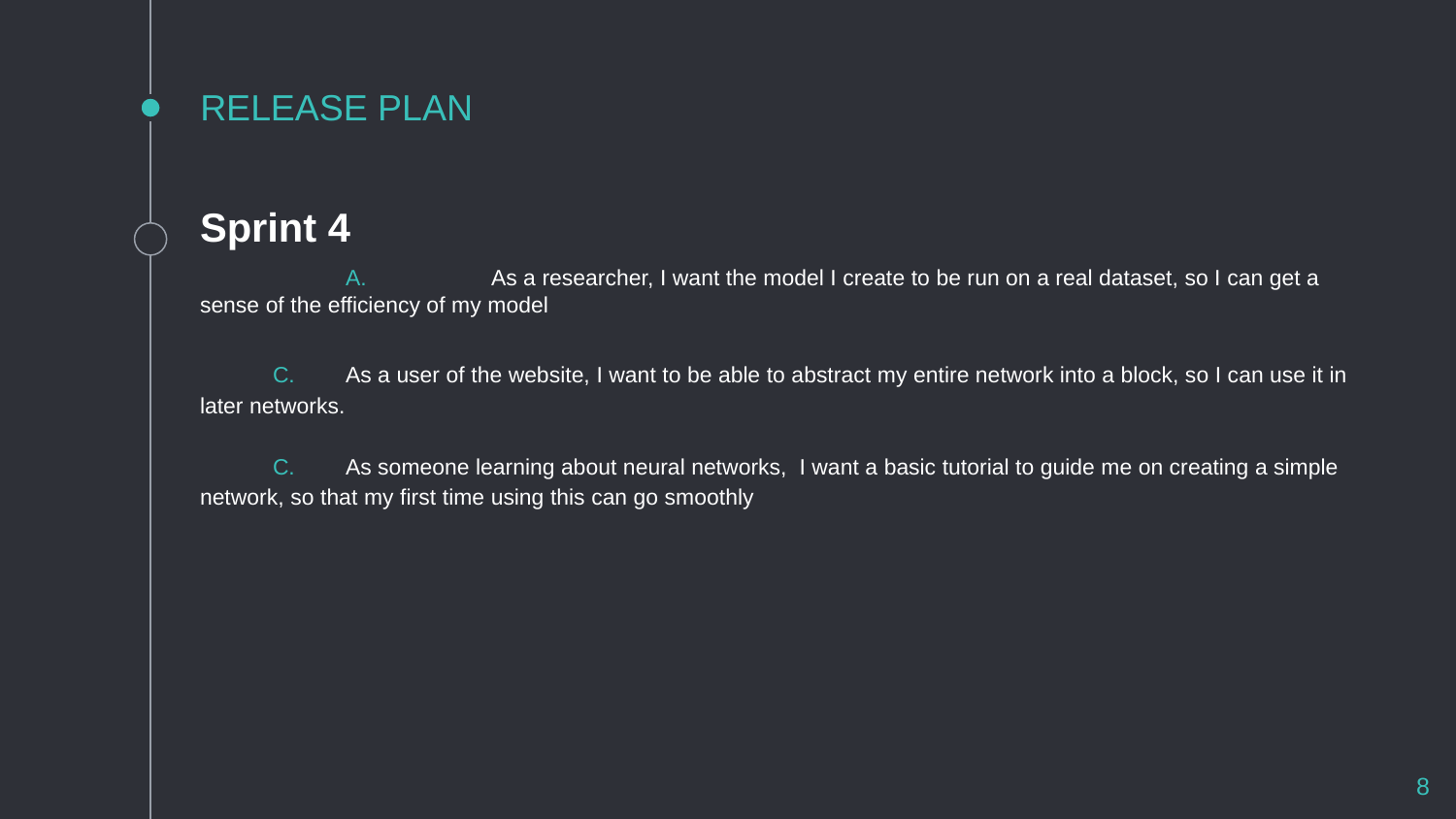

# RELEASE PLAN
Sprint 4
	A.	As a researcher, I want the model I create to be run on a real dataset, so I can get a sense of the efficiency of my model

C.	As a user of the website, I want to be able to abstract my entire network into a block, so I can use it in later networks.

C.	As someone learning about neural networks,  I want a basic tutorial to guide me on creating a simple network, so that my first time using this can go smoothly

8